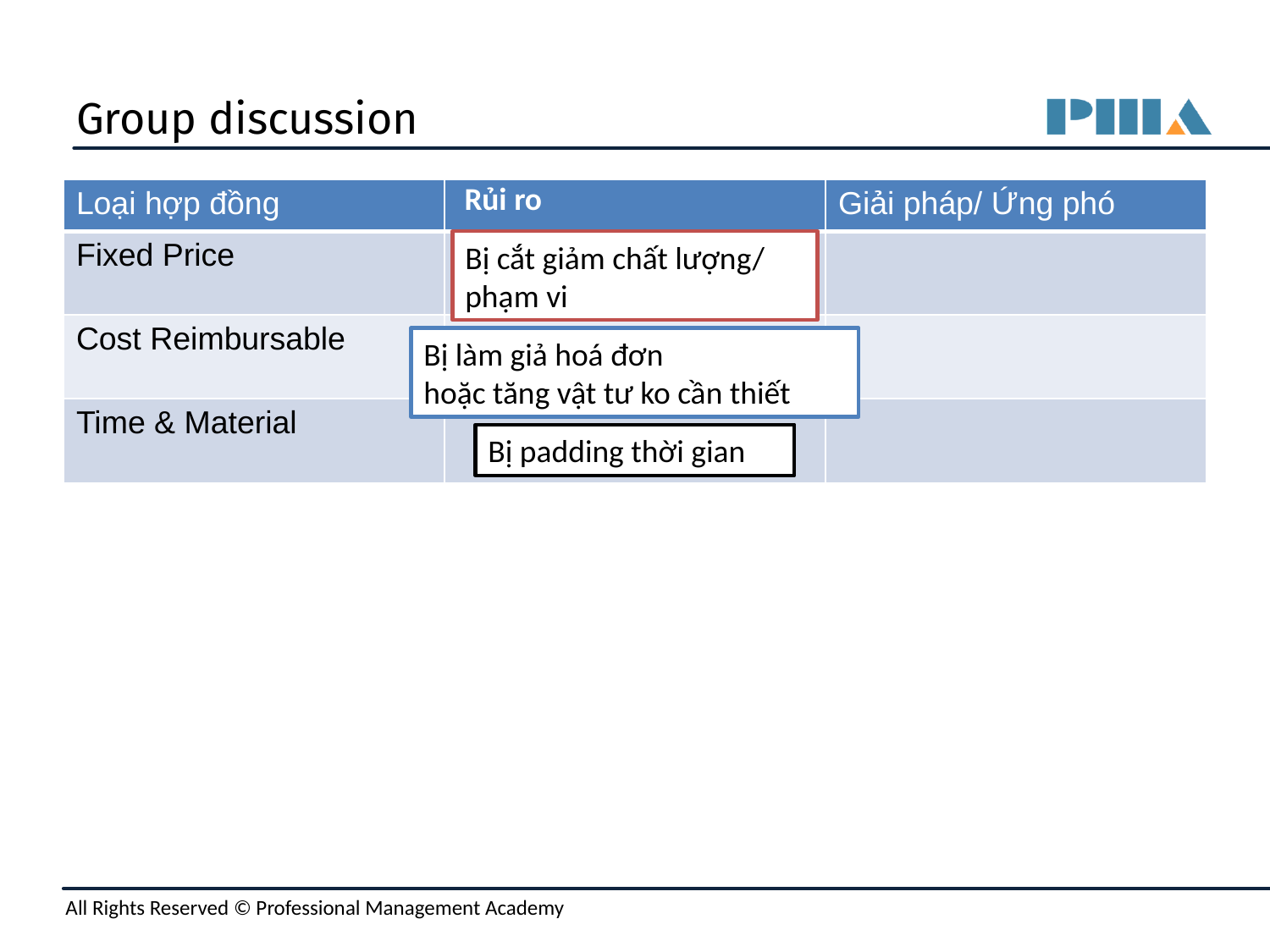

# Group discussion
| Loại hợp đồng | Rủi ro | Giải pháp/ Ứng phó |
| --- | --- | --- |
| Fixed Price |  |  |
| Cost Reimbursable |  |  |
| Time & Material |  |  |
Bị cắt giảm chất lượng/ phạm vi
Bị làm giả hoá đơn
hoặc tăng vật tư ko cần thiết
Bị padding thời gian